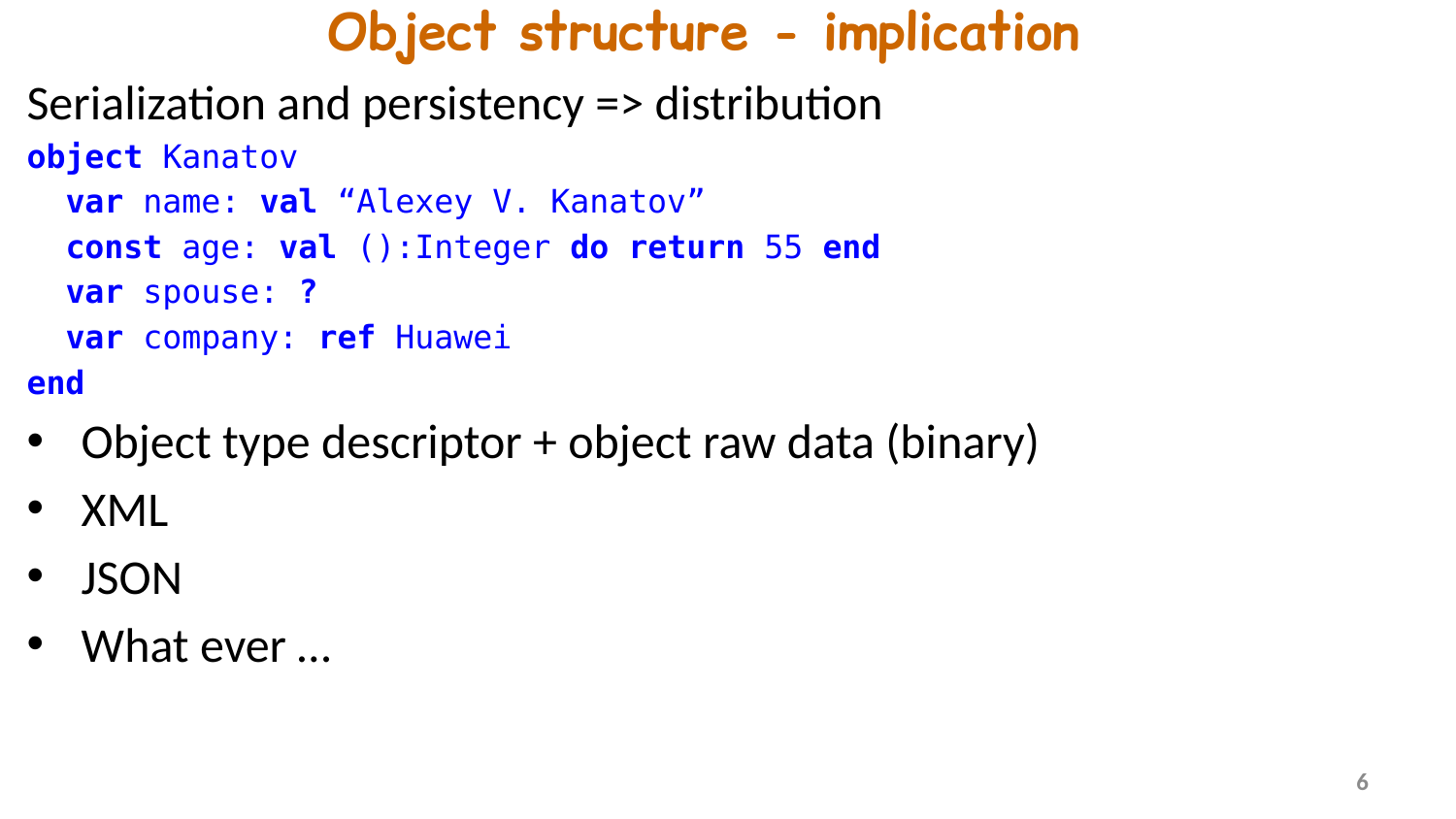

# Object structure - implication
Serialization and persistency => distribution
object Kanatov
  var name: val “Alexey V. Kanatov”
  const age: val ():Integer do return 55 end
  var spouse: ?
  var company: ref Huawei
end
Object type descriptor + object raw data (binary)
XML
JSON
What ever …

6